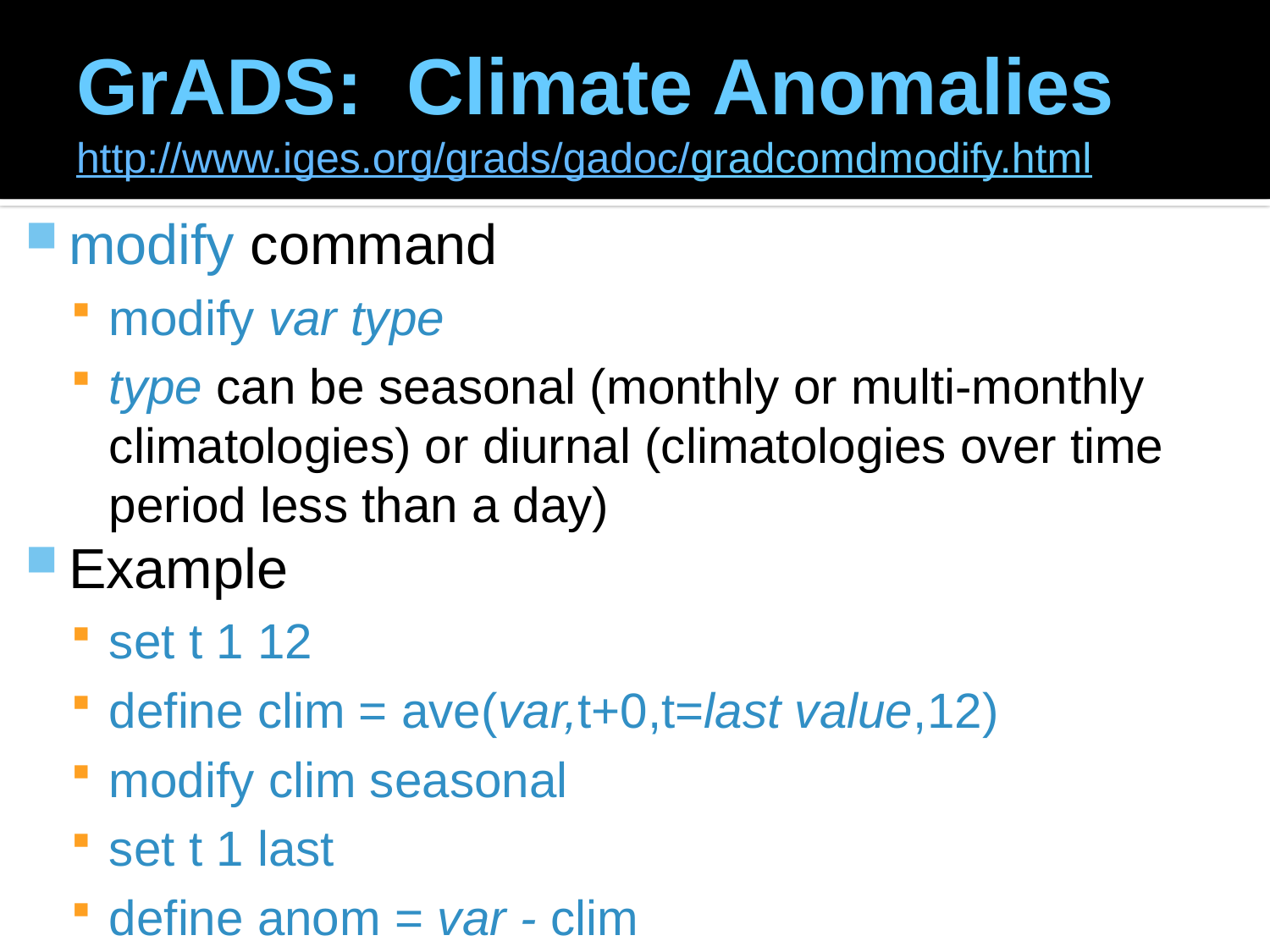

# GrADS:  Climate Anomalies http://www.iges.org/grads/gadoc/gradcomdmodify.html
modify command
modify var type
type can be seasonal (monthly or multi-monthly climatologies) or diurnal (climatologies over time period less than a day)
Example
set t 1 12
define clim = ave(var,t+0,t=last value,12)
modify clim seasonal
set t 1 last
define anom = var - clim